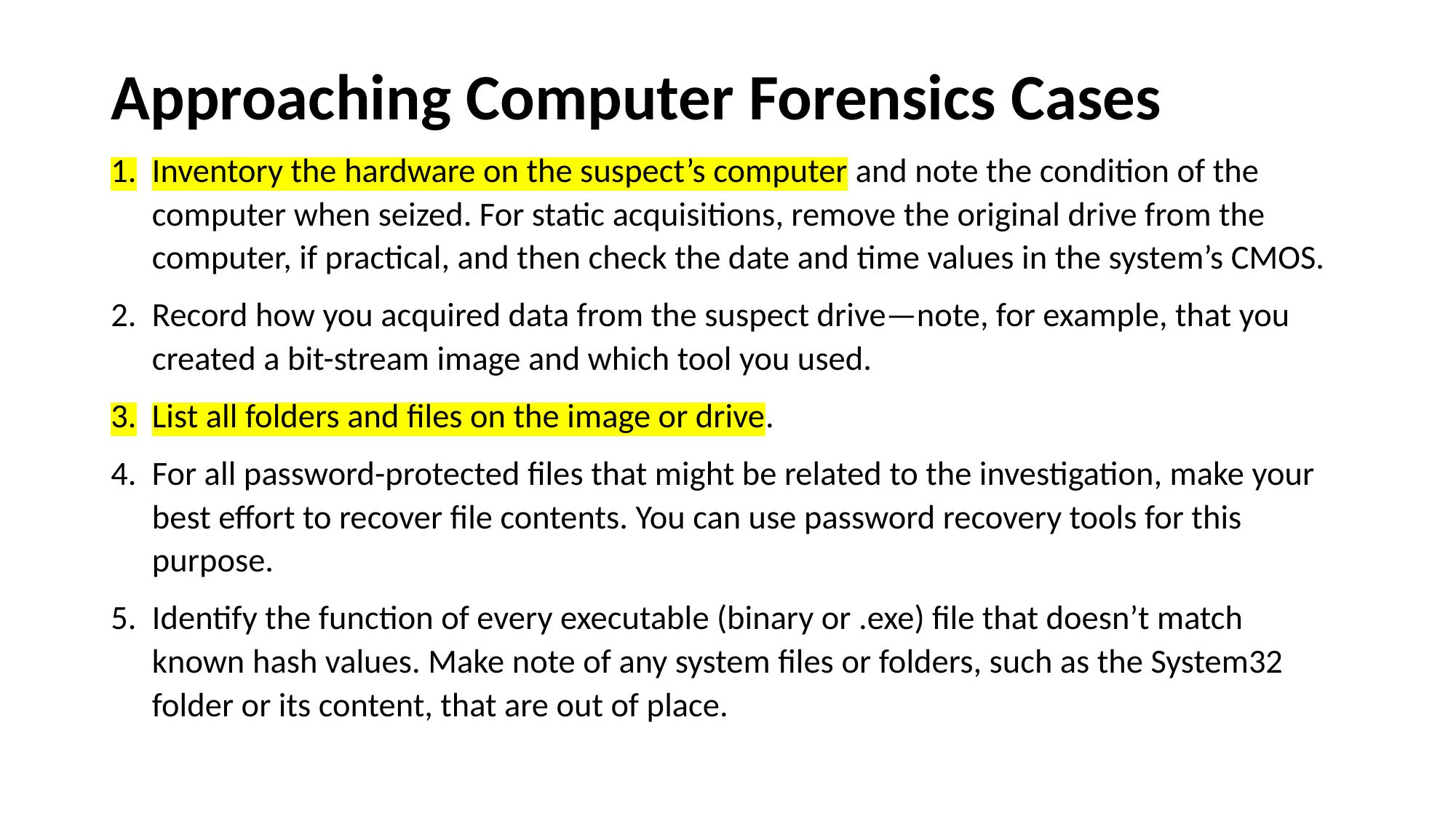

# Approaching Computer Forensics Cases
Inventory the hardware on the suspect’s computer and note the condition of the computer when seized. For static acquisitions, remove the original drive from the computer, if practical, and then check the date and time values in the system’s CMOS.
Record how you acquired data from the suspect drive—note, for example, that you created a bit-stream image and which tool you used.
List all folders and files on the image or drive.
For all password-protected files that might be related to the investigation, make your best effort to recover file contents. You can use password recovery tools for this purpose.
Identify the function of every executable (binary or .exe) file that doesn’t match known hash values. Make note of any system files or folders, such as the System32 folder or its content, that are out of place.